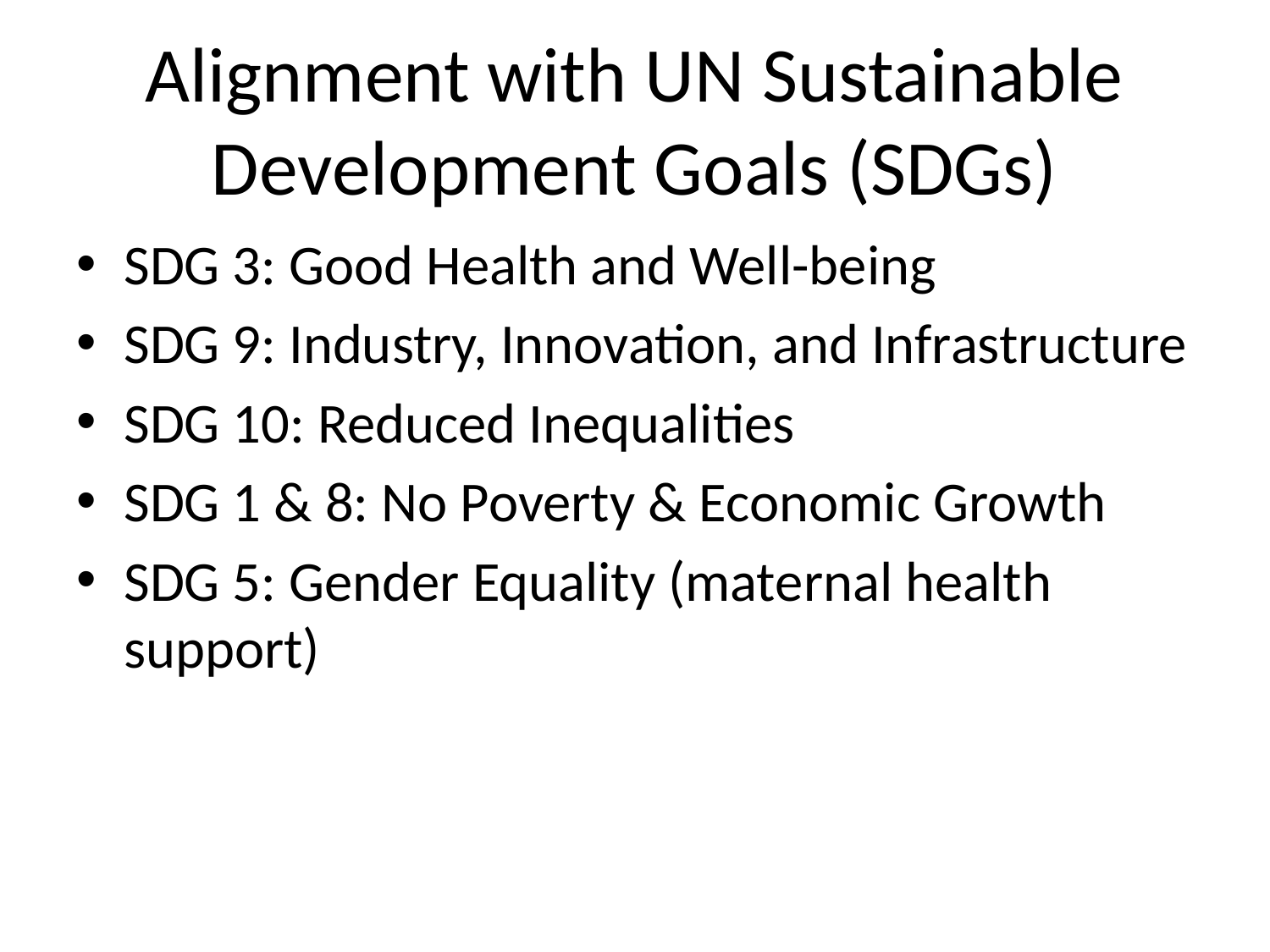

# Alignment with UN Sustainable Development Goals (SDGs)
SDG 3: Good Health and Well-being
SDG 9: Industry, Innovation, and Infrastructure
SDG 10: Reduced Inequalities
SDG 1 & 8: No Poverty & Economic Growth
SDG 5: Gender Equality (maternal health support)